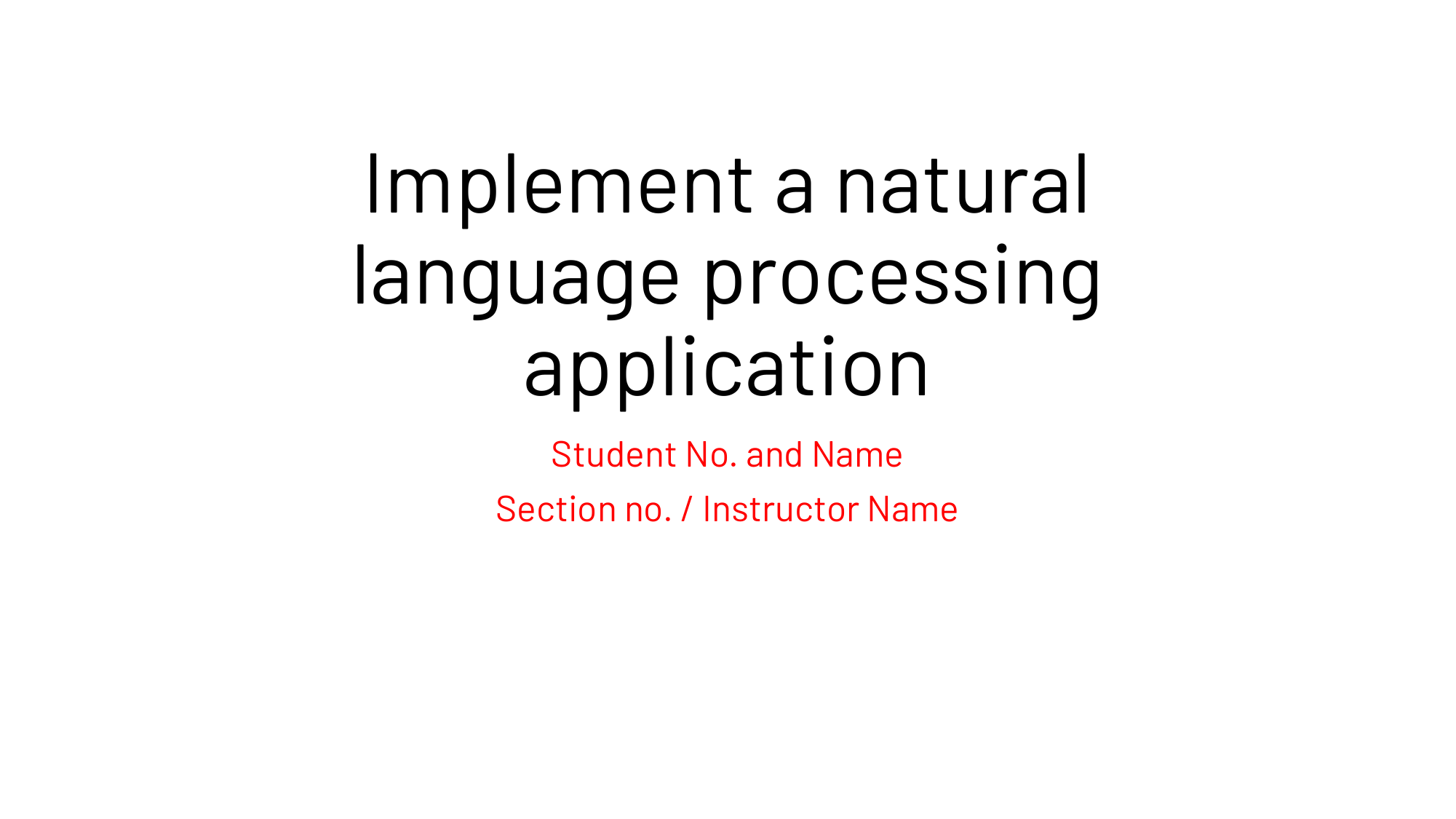

# Implement a natural language processing application
Student No. and Name
Section no. / Instructor Name